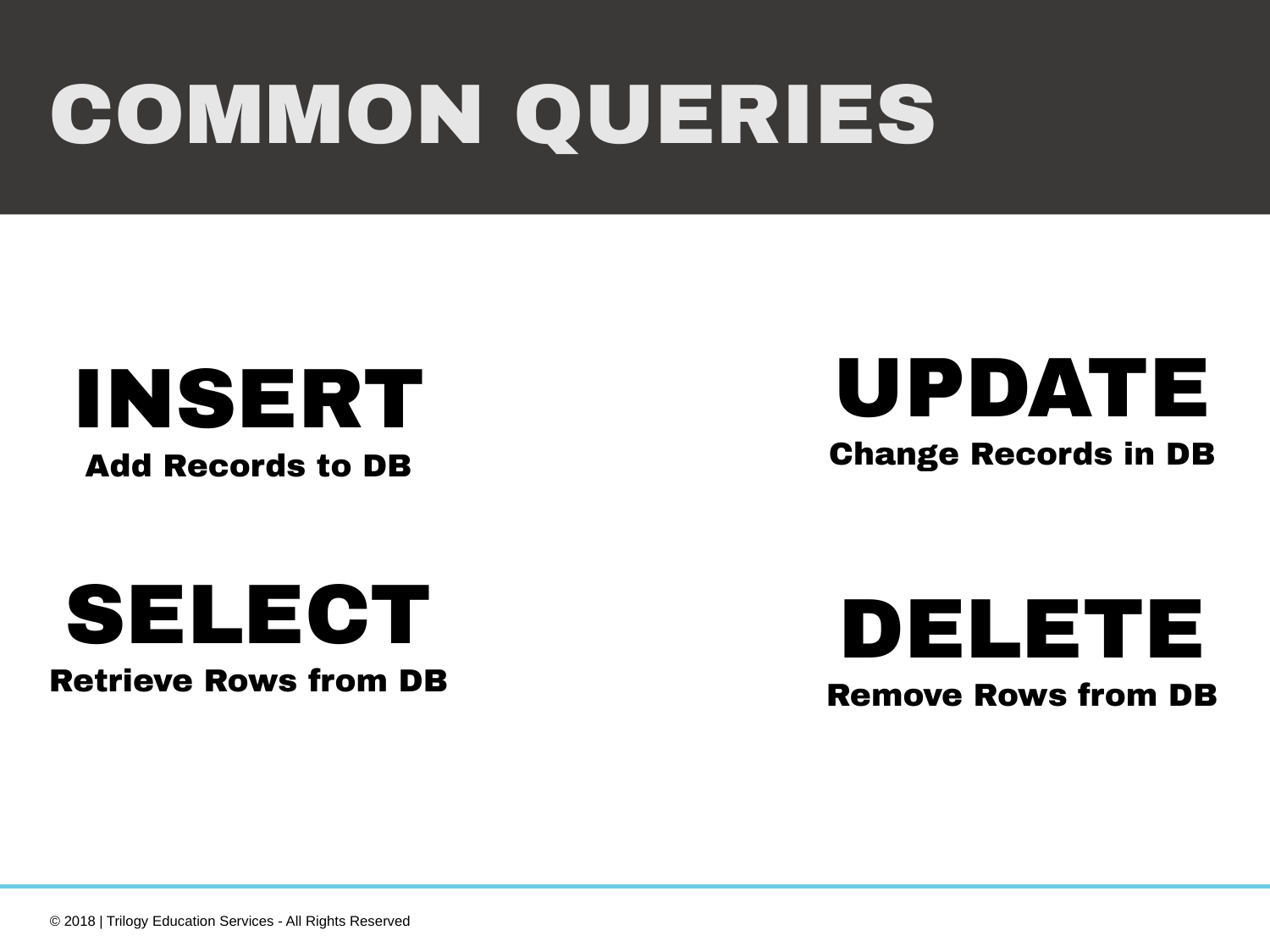

COMMON QUERIES
UPDATE
Change Records in DB

DELETE
Remove Rows from DB

INSERT
Add Records to DB

SELECT
Retrieve Rows from DB